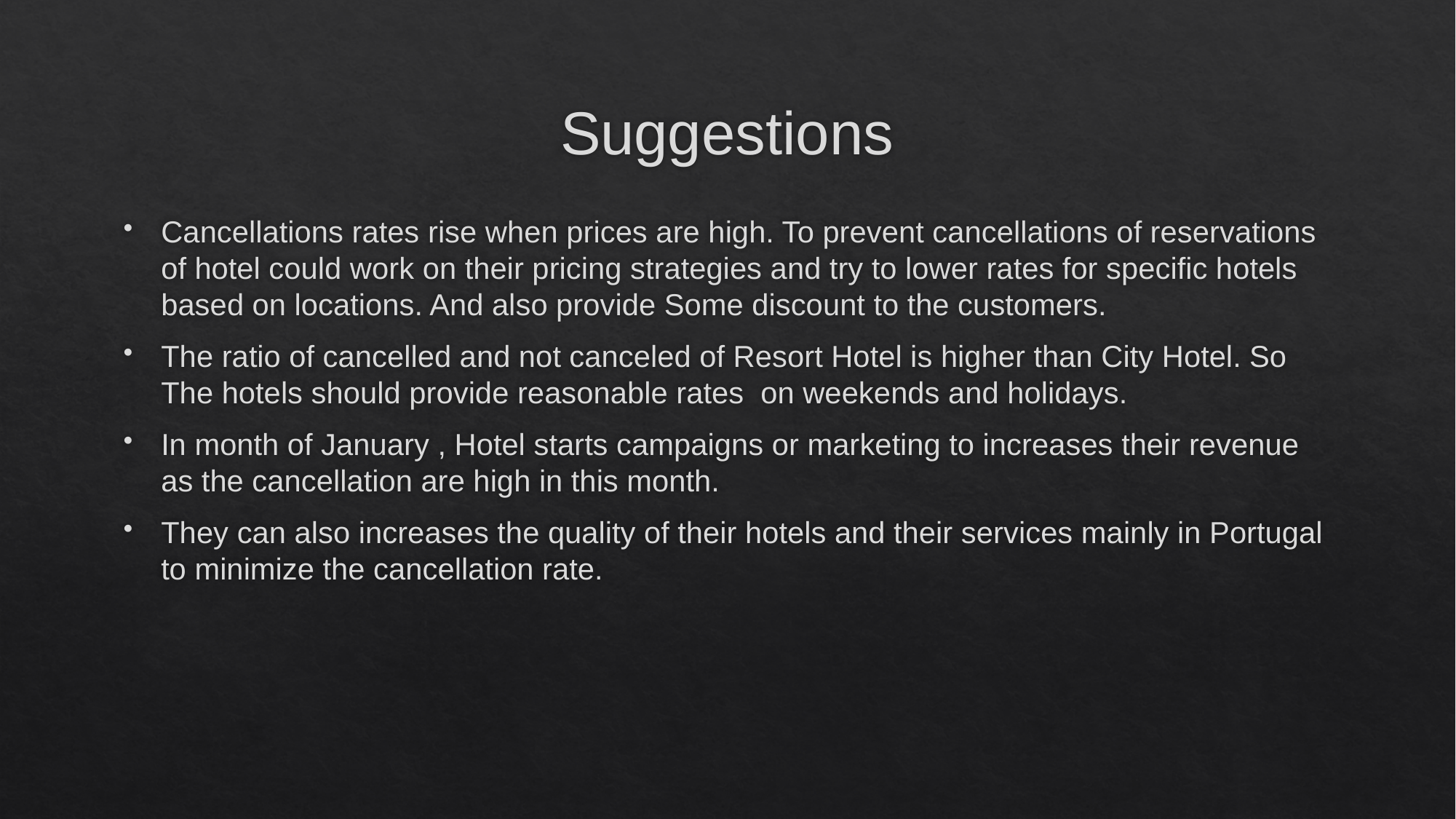

# Suggestions
Cancellations rates rise when prices are high. To prevent cancellations of reservations of hotel could work on their pricing strategies and try to lower rates for specific hotels based on locations. And also provide Some discount to the customers.
The ratio of cancelled and not canceled of Resort Hotel is higher than City Hotel. So The hotels should provide reasonable rates  on weekends and holidays.
In month of January , Hotel starts campaigns or marketing to increases their revenue as the cancellation are high in this month.
They can also increases the quality of their hotels and their services mainly in Portugal to minimize the cancellation rate.